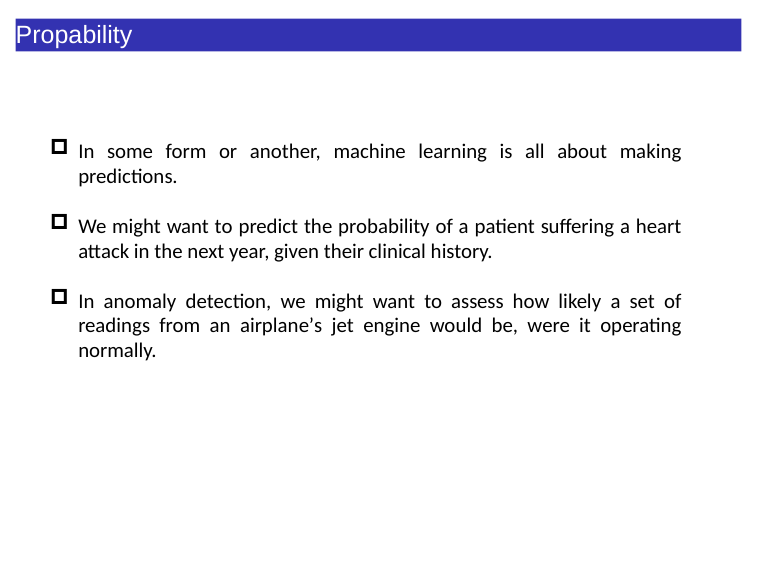

Propability
In some form or another, machine learning is all about making predictions.

We might want to predict the probability of a patient suffering a heart attack in the next year, given their clinical history.

In anomaly detection, we might want to assess how likely a set of readings from an airplaneʼs jet engine would be, were it operating normally.